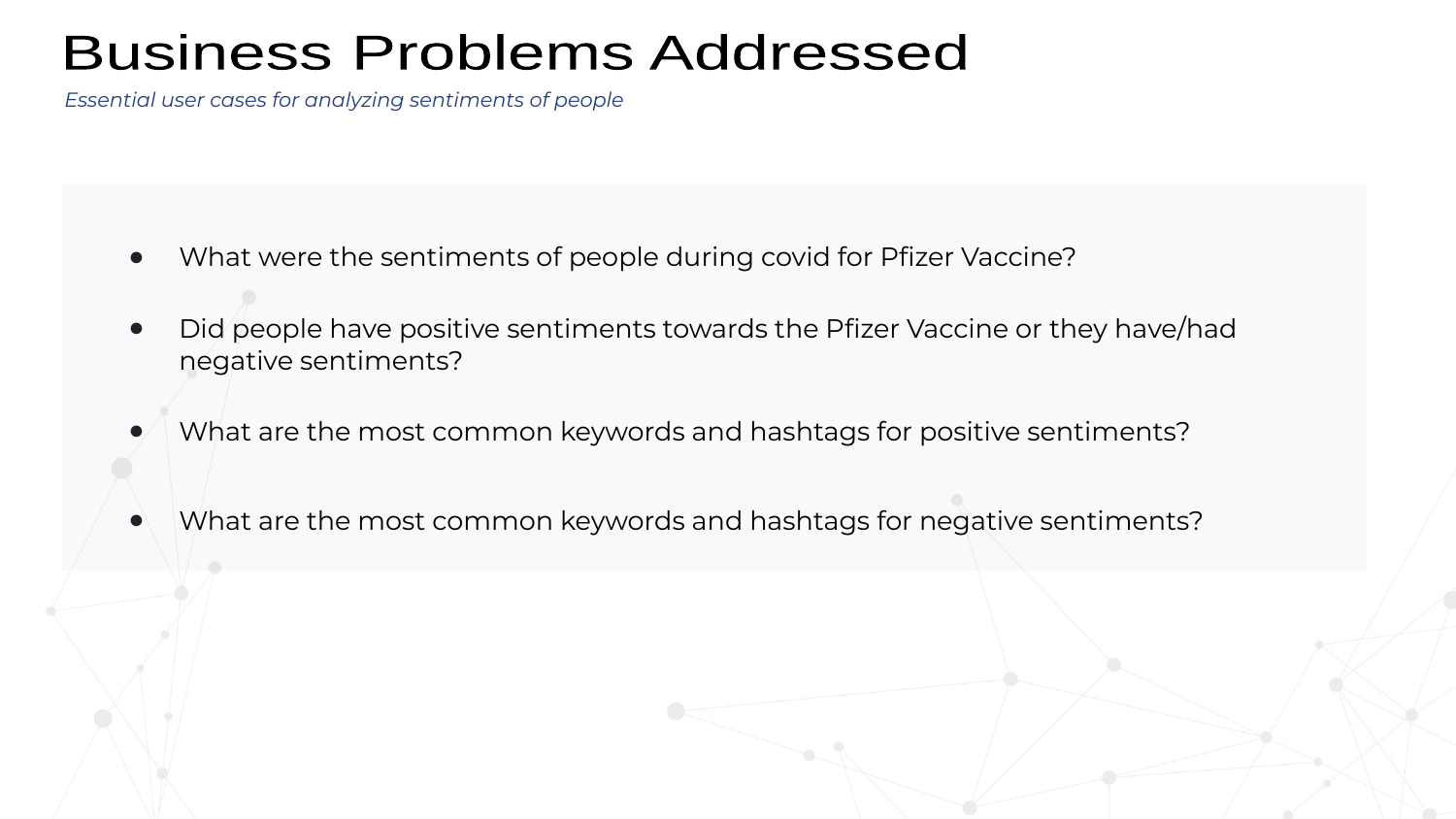

Business Problems Addressed
Essential user cases for analyzing sentiments of people

What were the sentiments of people during covid for Pfizer Vaccine?
Did people have positive sentiments towards the Pfizer Vaccine or they have/had negative sentiments?
What are the most common keywords and hashtags for positive sentiments?

What are the most common keywords and hashtags for negative sentiments?